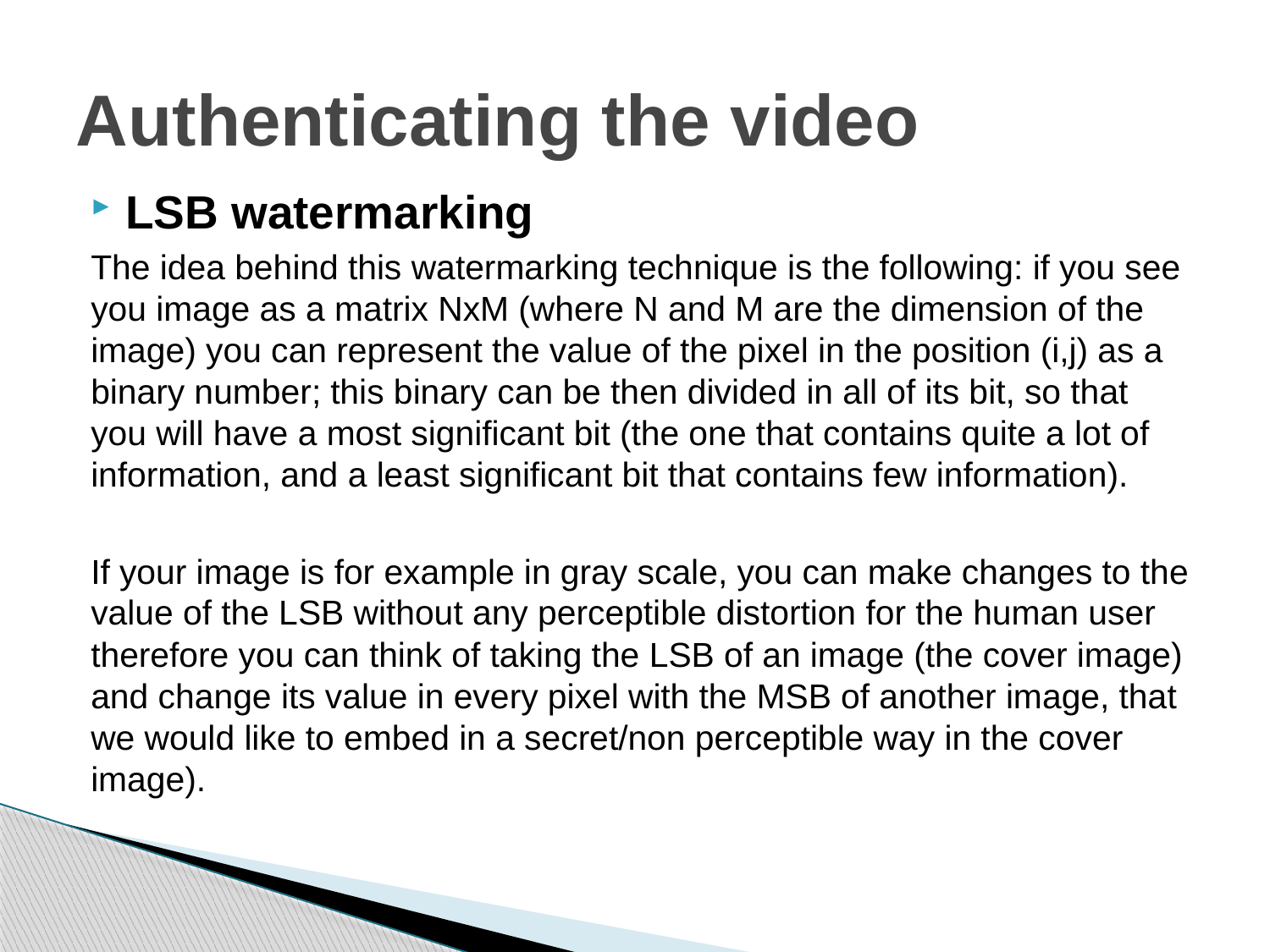

# Authenticating the video
LSB watermarking
The idea behind this watermarking technique is the following: if you see you image as a matrix NxM (where N and M are the dimension of the image) you can represent the value of the pixel in the position (i,j) as a binary number; this binary can be then divided in all of its bit, so that you will have a most significant bit (the one that contains quite a lot of information, and a least significant bit that contains few information).

If your image is for example in gray scale, you can make changes to the value of the LSB without any perceptible distortion for the human user therefore you can think of taking the LSB of an image (the cover image) and change its value in every pixel with the MSB of another image, that we would like to embed in a secret/non perceptible way in the cover image).